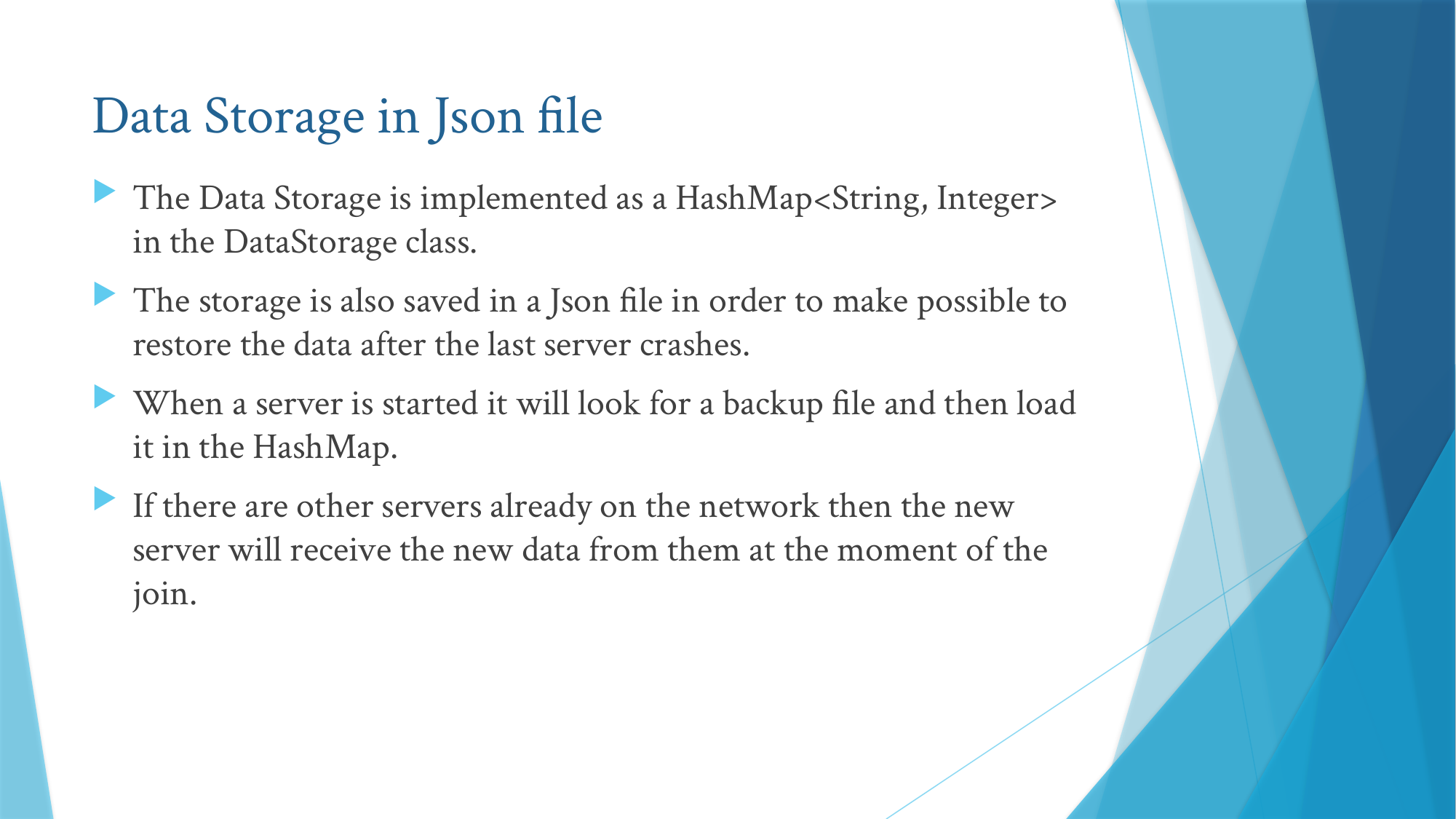

# Data Storage in Json file
The Data Storage is implemented as a HashMap<String, Integer> in the DataStorage class.
The storage is also saved in a Json file in order to make possible to restore the data after the last server crashes.
When a server is started it will look for a backup file and then load it in the HashMap.
If there are other servers already on the network then the new server will receive the new data from them at the moment of the join.